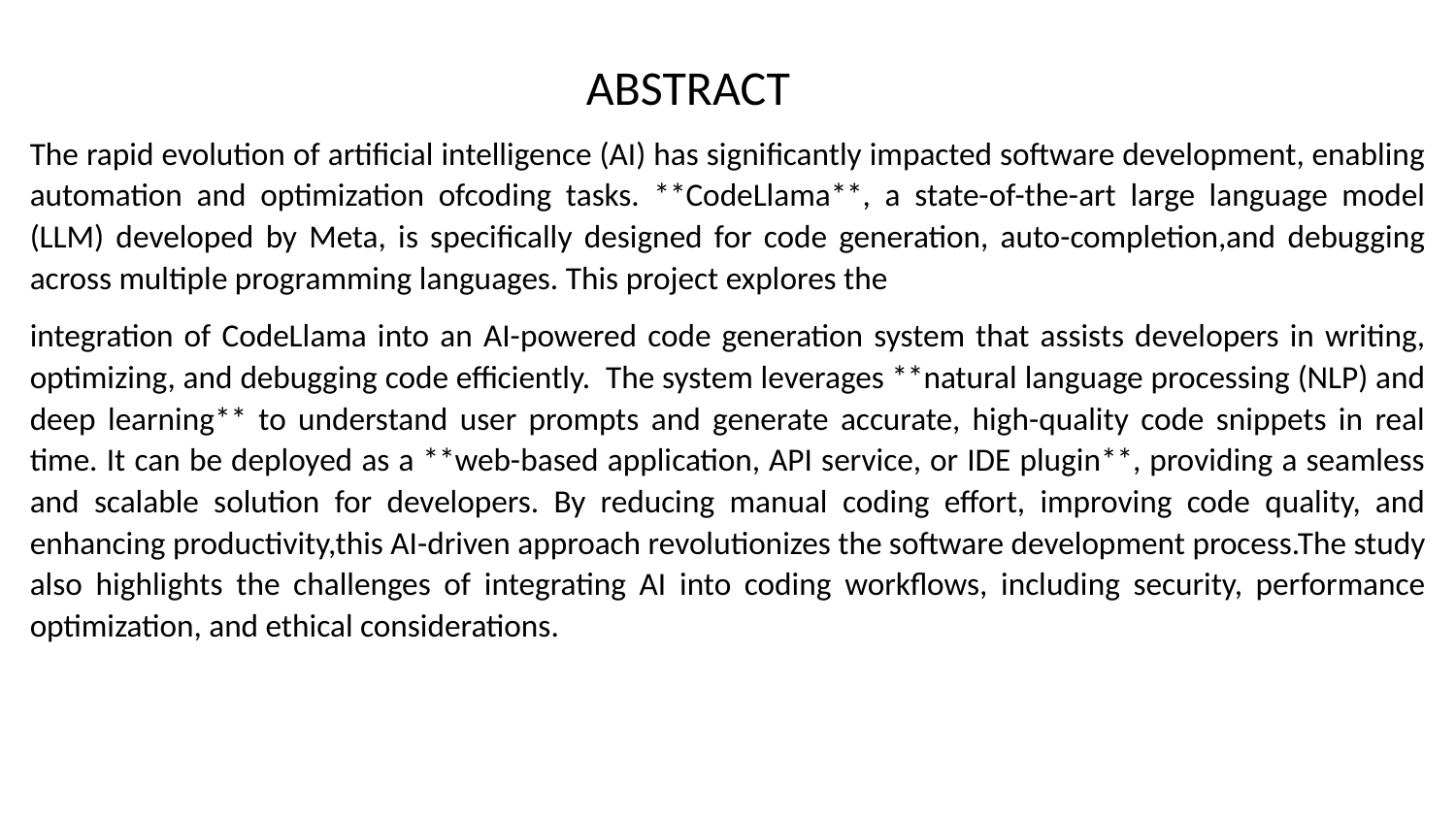

ABSTRACT
The rapid evolution of artificial intelligence (AI) has significantly impacted software development, enabling automation and optimization ofcoding tasks. **CodeLlama**, a state-of-the-art large language model (LLM) developed by Meta, is specifically designed for code generation, auto-completion,and debugging across multiple programming languages. This project explores the
integration of CodeLlama into an AI-powered code generation system that assists developers in writing, optimizing, and debugging code efficiently.  The system leverages **natural language processing (NLP) and deep learning** to understand user prompts and generate accurate, high-quality code snippets in real time. It can be deployed as a **web-based application, API service, or IDE plugin**, providing a seamless and scalable solution for developers. By reducing manual coding effort, improving code quality, and enhancing productivity,this AI-driven approach revolutionizes the software development process.The study also highlights the challenges of integrating AI into coding workflows, including security, performance optimization, and ethical considerations.